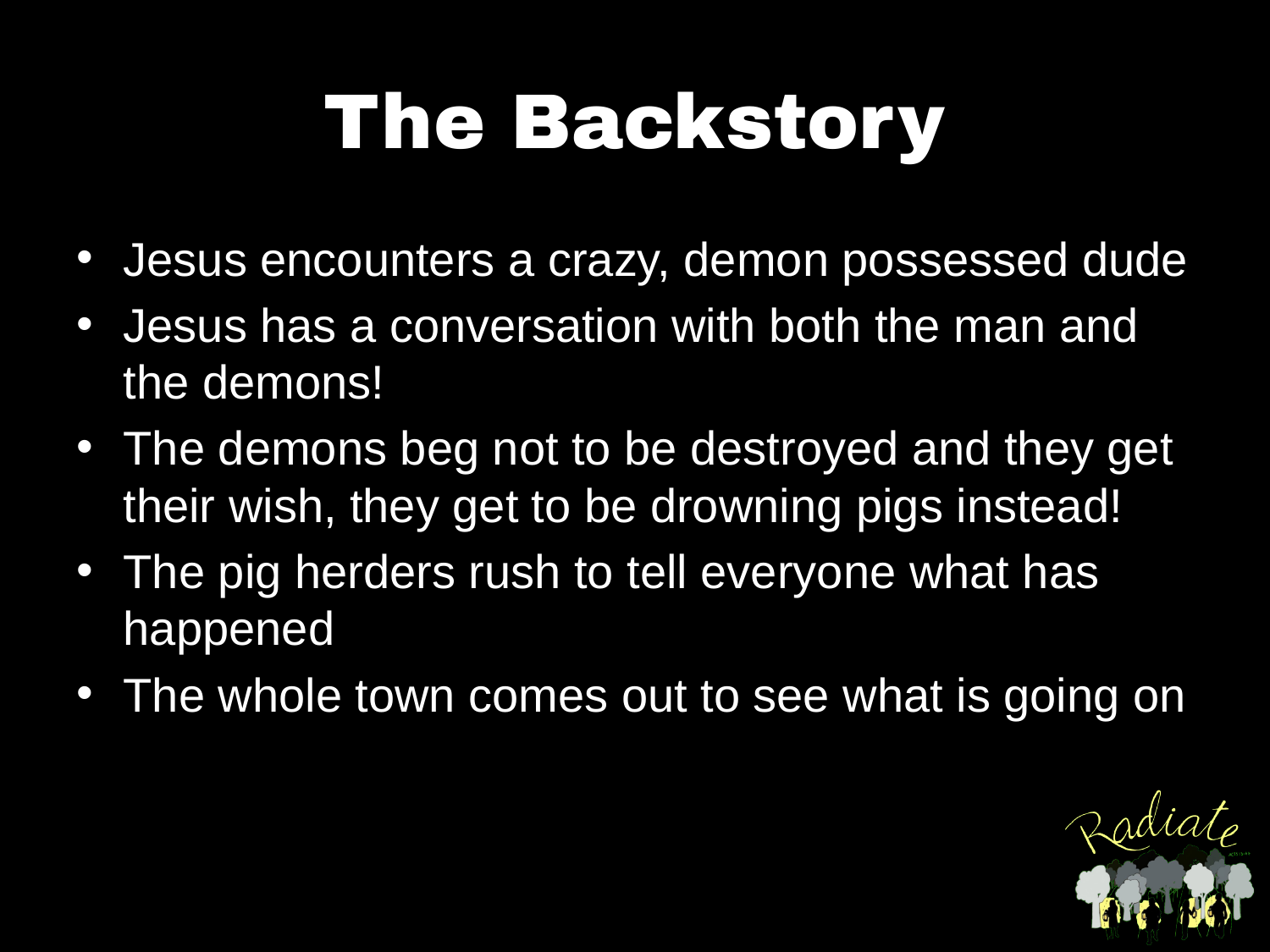

# The Backstory
Jesus encounters a crazy, demon possessed dude
Jesus has a conversation with both the man and the demons!
The demons beg not to be destroyed and they get their wish, they get to be drowning pigs instead!
The pig herders rush to tell everyone what has happened
The whole town comes out to see what is going on